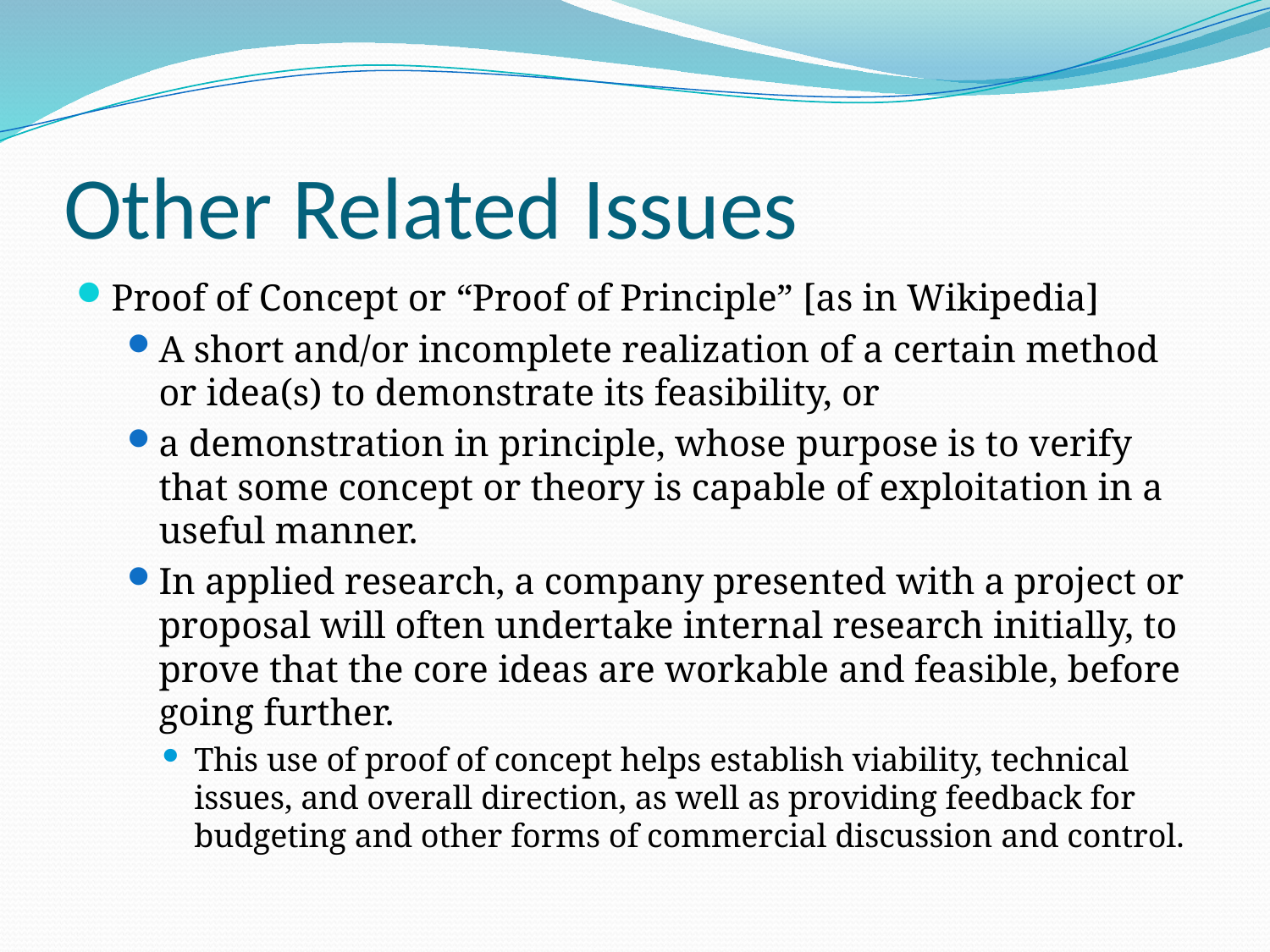

# Other Related Issues
Proof of Concept or “Proof of Principle” [as in Wikipedia]
A short and/or incomplete realization of a certain method or idea(s) to demonstrate its feasibility, or
a demonstration in principle, whose purpose is to verify that some concept or theory is capable of exploitation in a useful manner.
In applied research, a company presented with a project or proposal will often undertake internal research initially, to prove that the core ideas are workable and feasible, before going further.
This use of proof of concept helps establish viability, technical issues, and overall direction, as well as providing feedback for budgeting and other forms of commercial discussion and control.